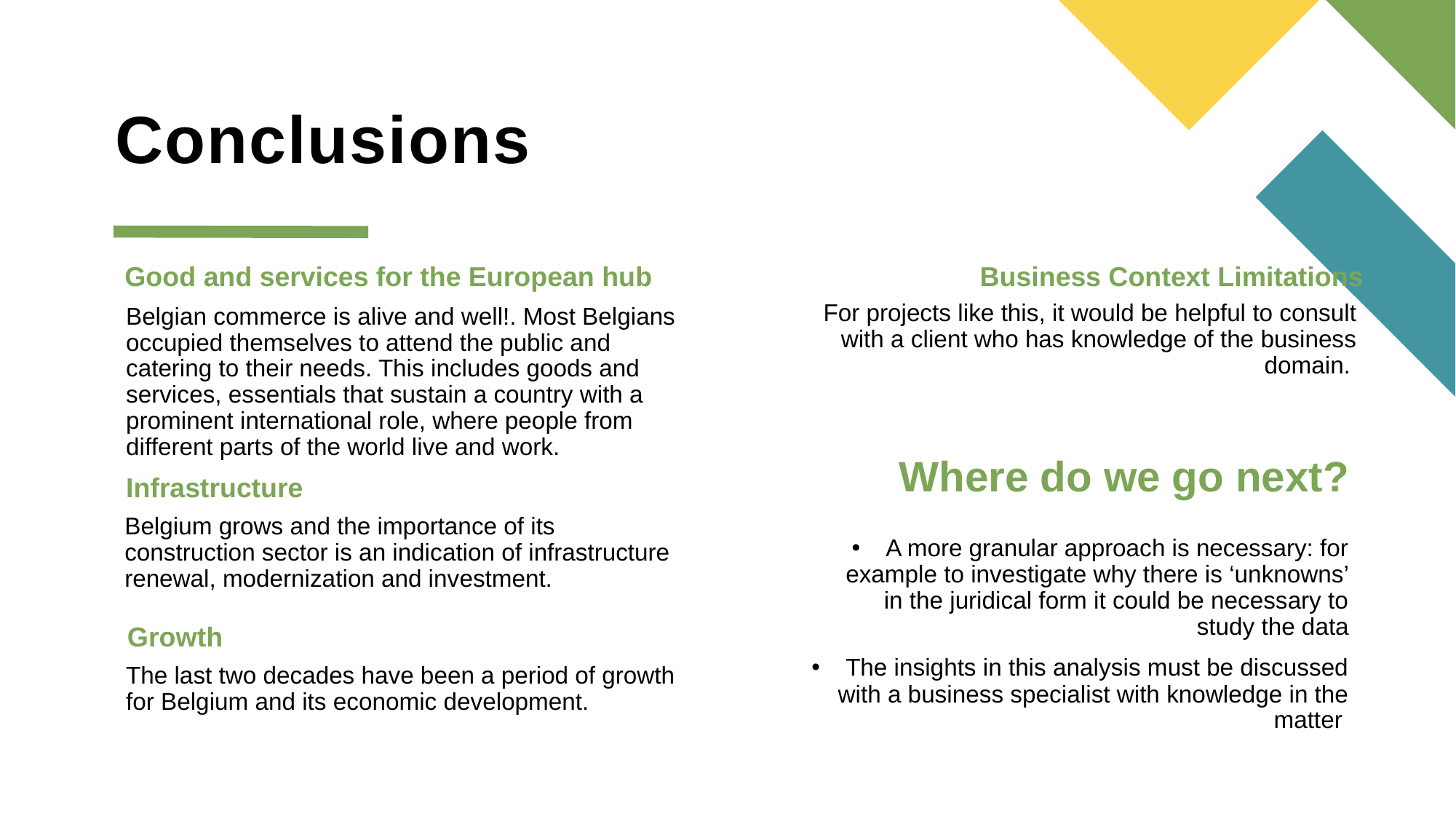

# Conclusions
Good and services for the European hub
Business Context Limitations
For projects like this, it would be helpful to consult with a client who has knowledge of the business domain.
Belgian commerce is alive and well!. Most Belgians occupied themselves to attend the public and catering to their needs. This includes goods and services, essentials that sustain a country with a prominent international role, where people from different parts of the world live and work.
Where do we go next?
Infrastructure
Belgium grows and the importance of its construction sector is an indication of infrastructure renewal, modernization and investment.
A more granular approach is necessary: for example to investigate why there is ‘unknowns’ in the juridical form it could be necessary to study the data
The insights in this analysis must be discussed with a business specialist with knowledge in the matter

Growth
The last two decades have been a period of growth for Belgium and its economic development.